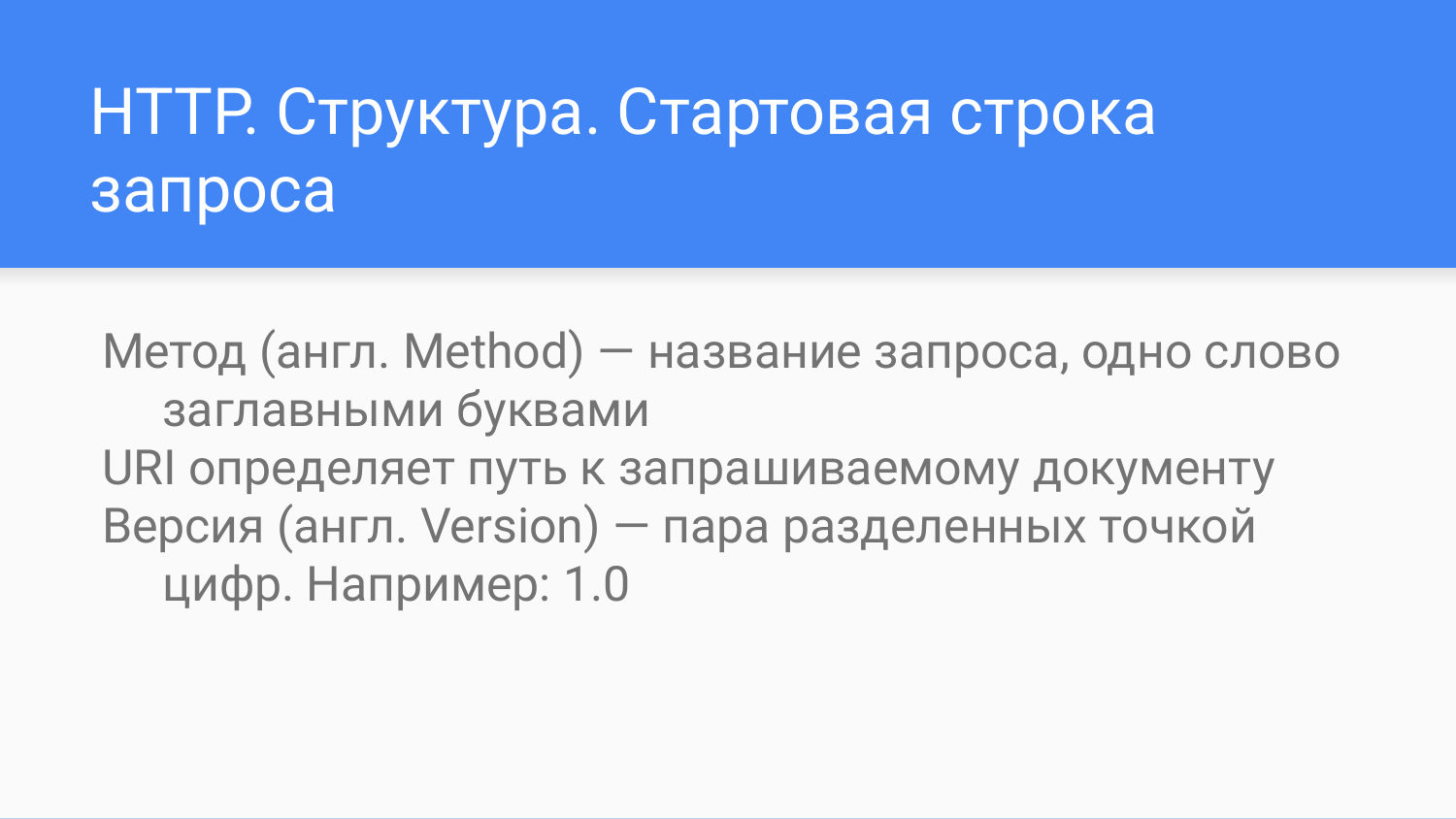

# HTTP. Структура. Стартовая строка запроса
Метод (англ. Method) — название запроса, одно слово заглавными буквами
URI определяет путь к запрашиваемому документу
Версия (англ. Version) — пара разделенных точкой цифр. Например: 1.0